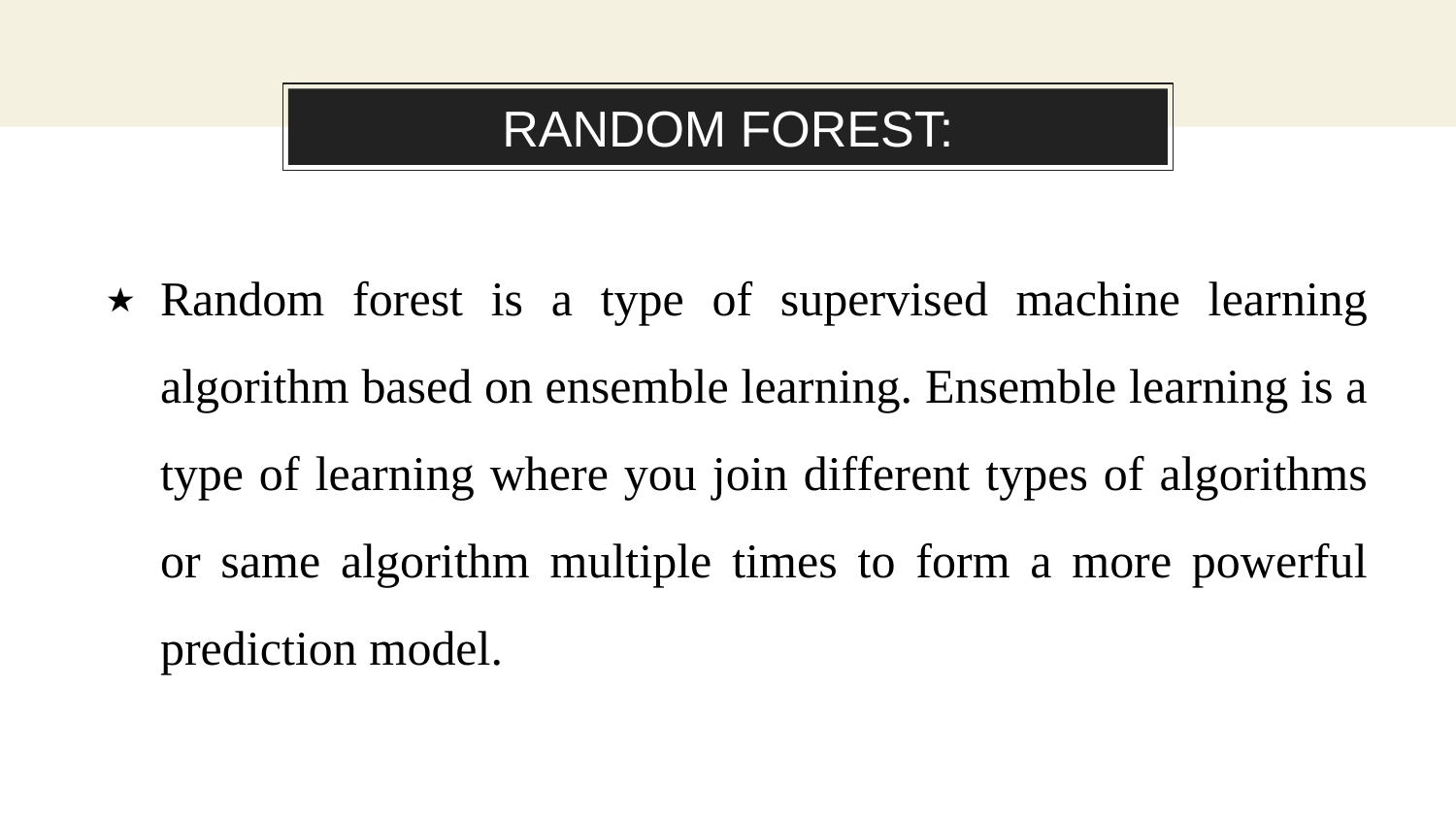

# RANDOM FOREST:
Random forest is a type of supervised machine learning algorithm based on ensemble learning. Ensemble learning is a type of learning where you join different types of algorithms or same algorithm multiple times to form a more powerful prediction model.